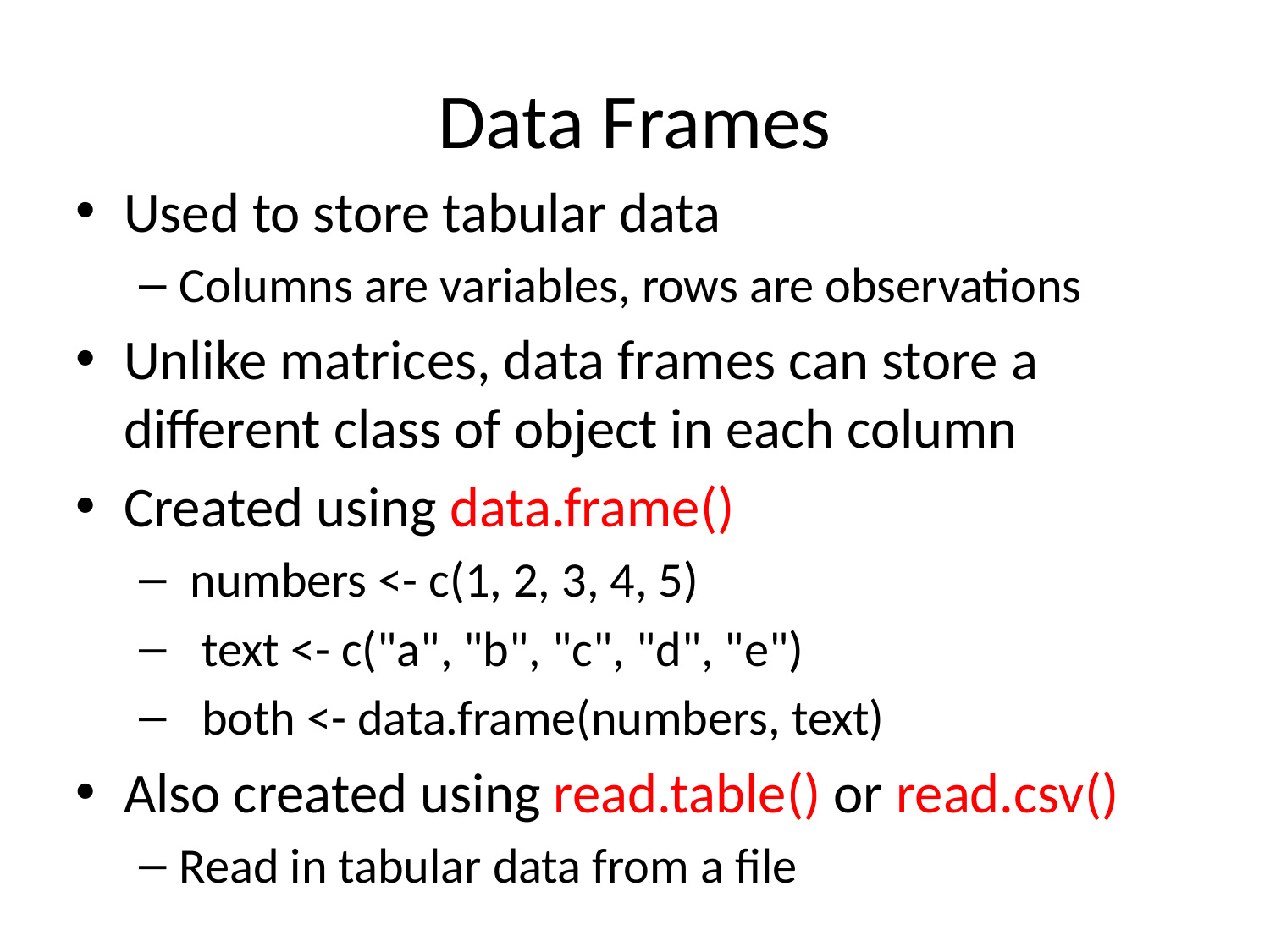

# Data Frames
Used to store tabular data
Columns are variables, rows are observations
Unlike matrices, data frames can store a different class of object in each column
Created using data.frame()
 numbers <- c(1, 2, 3, 4, 5)
  text <- c("a", "b", "c", "d", "e")
  both <- data.frame(numbers, text)
Also created using read.table() or read.csv()
Read in tabular data from a file